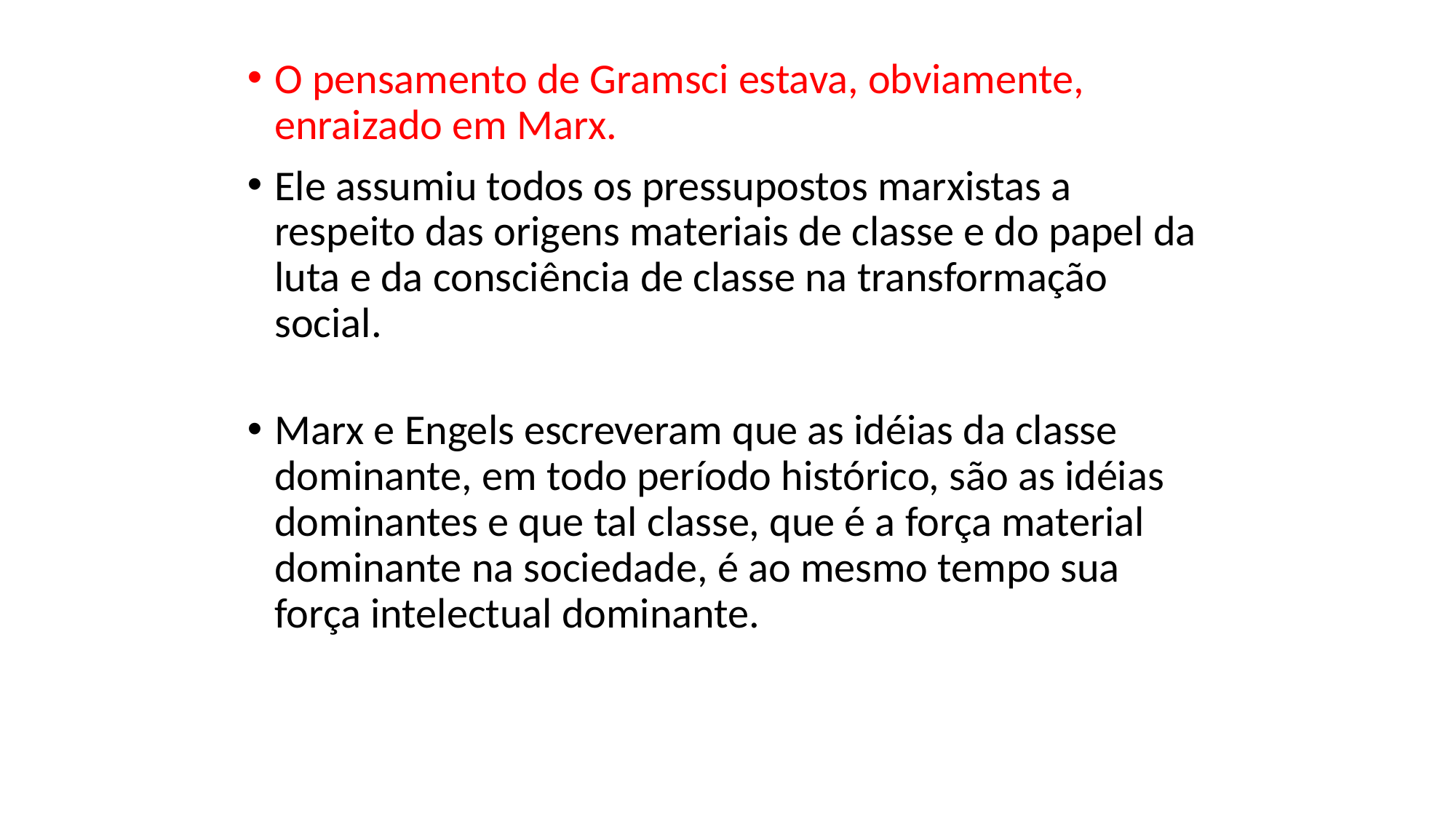

O pensamento de Gramsci estava, obviamente, enraizado em Marx.
Ele assumiu todos os pressupostos marxistas a respeito das origens materiais de classe e do papel da luta e da consciência de classe na transformação social.
Marx e Engels escreveram que as idéias da classe dominante, em todo período histórico, são as idéias dominantes e que tal classe, que é a força material dominante na sociedade, é ao mesmo tempo sua força intelectual dominante.